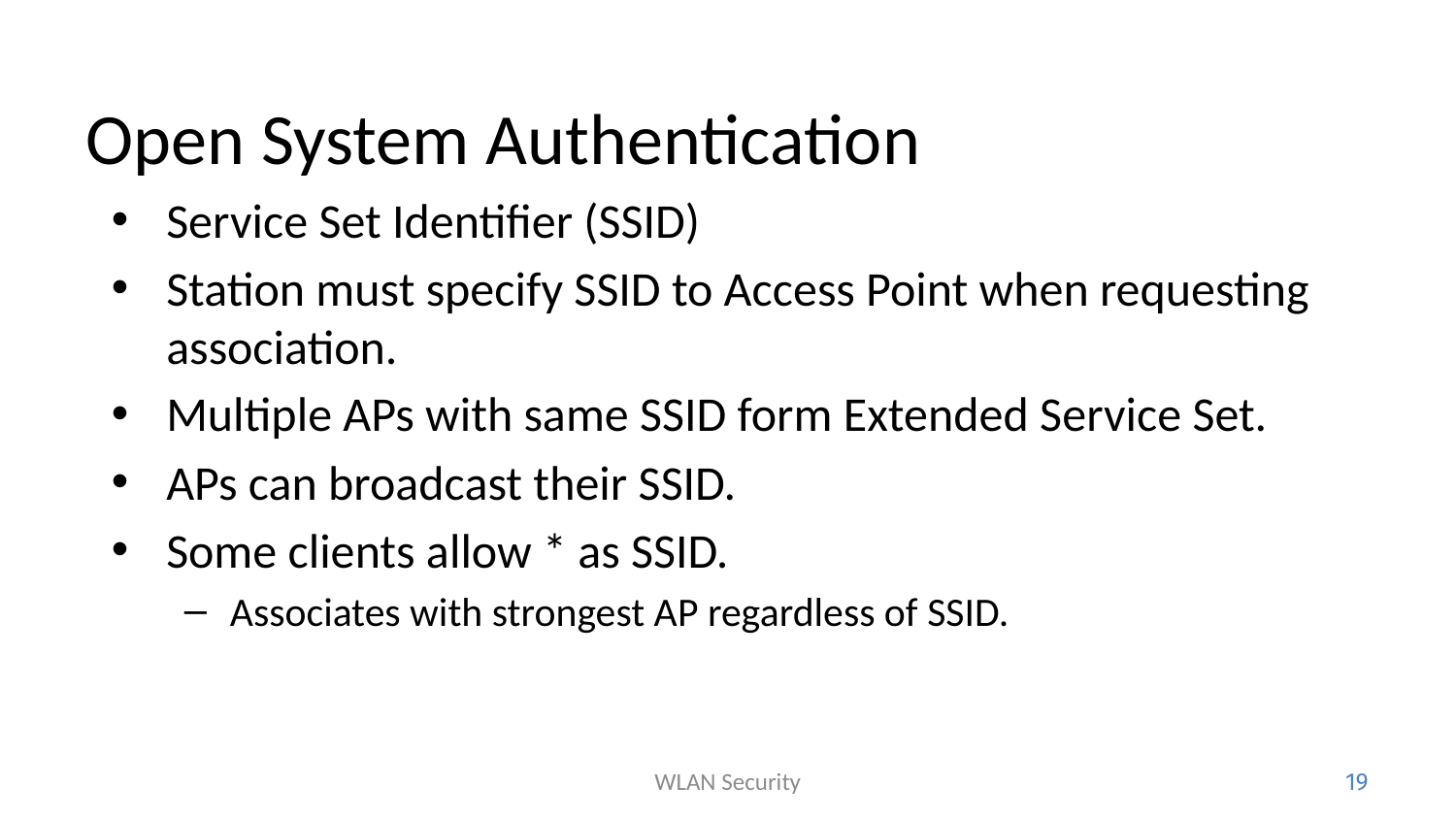

# Open System Authentication
Service Set Identifier (SSID)
Station must specify SSID to Access Point when requesting association.
Multiple APs with same SSID form Extended Service Set.
APs can broadcast their SSID.
Some clients allow * as SSID.
Associates with strongest AP regardless of SSID.
WLAN Security
19